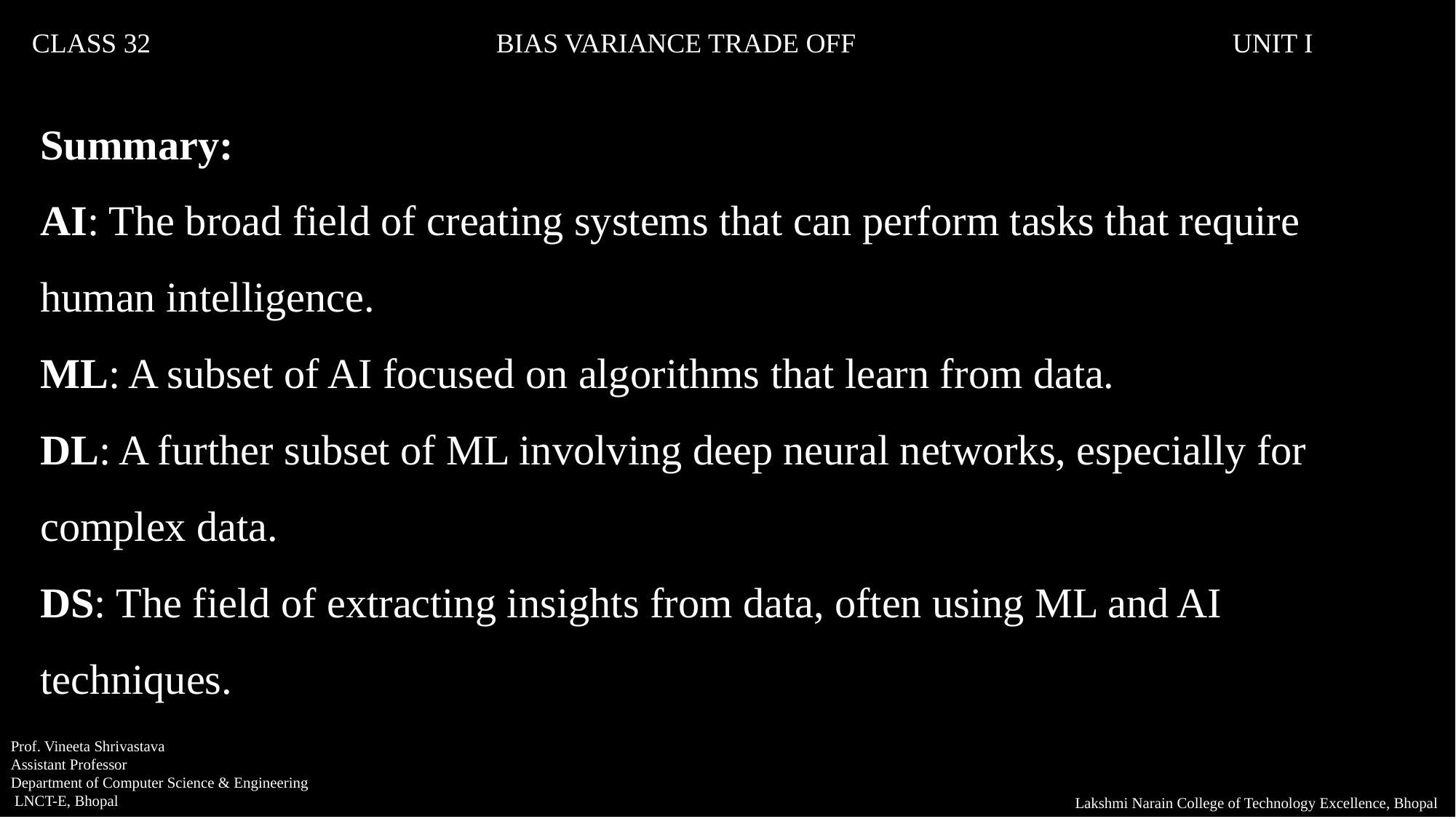

CLASS 32			    BIAS VARIANCE TRADE OFF				UNIT I
Summary:
AI: The broad field of creating systems that can perform tasks that require human intelligence.
ML: A subset of AI focused on algorithms that learn from data.
DL: A further subset of ML involving deep neural networks, especially for complex data.
DS: The field of extracting insights from data, often using ML and AI techniques.
Prof. Vineeta Shrivastava
Assistant Professor
Department of Computer Science & Engineering
 LNCT-E, Bhopal
Lakshmi Narain College of Technology Excellence, Bhopal